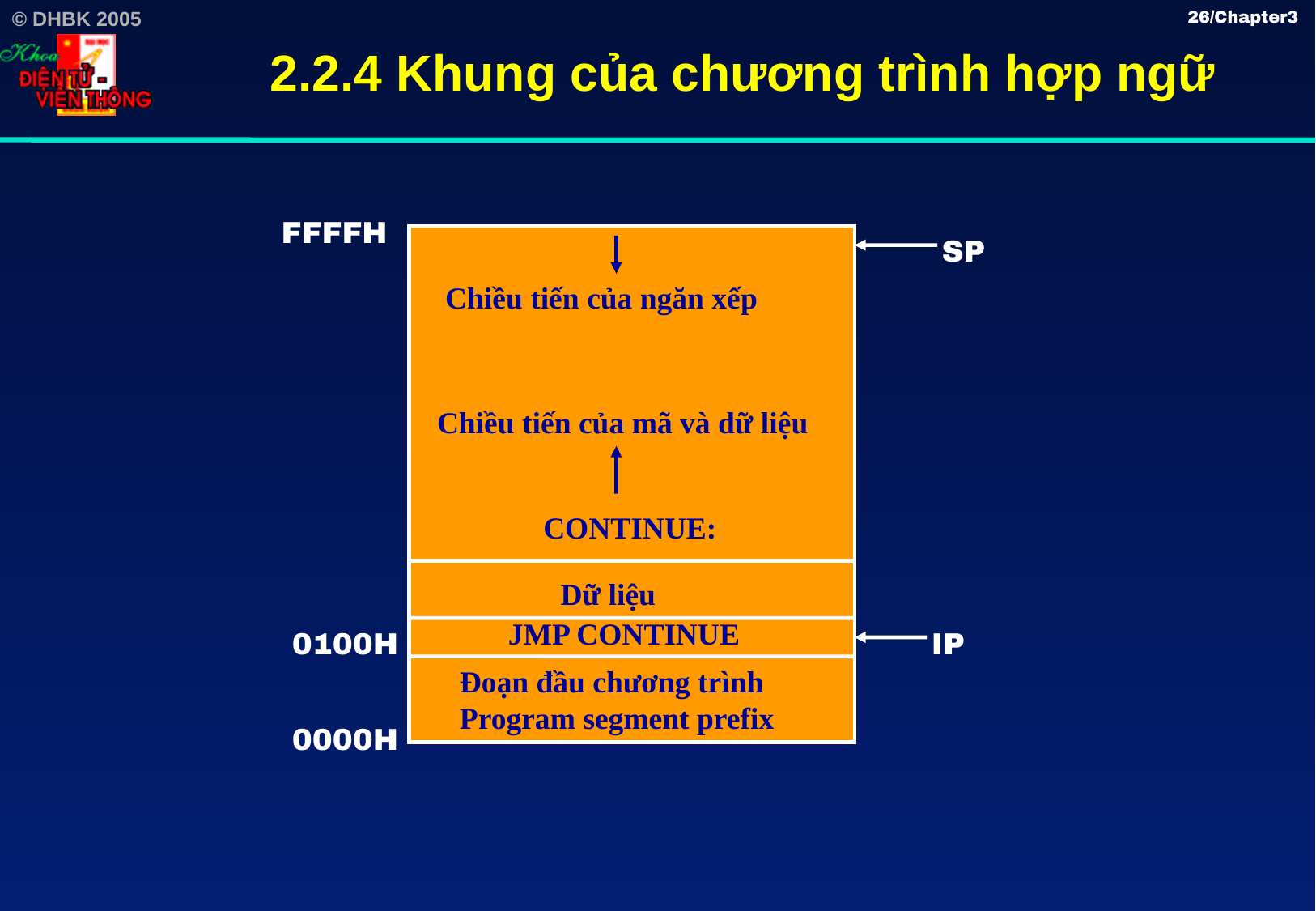

# 2.2.4 Khung của chương trình hợp ngữ
26/Chapter3
FFFFH

SP

Chiều tiến của ngăn xếp
Chiều tiến của mã và dữ liệu

CONTINUE:

Dữ liệu
JMP CONTINUE
0100H

IP

Đoạn đầu chương trình
Program segment prefix
0000H